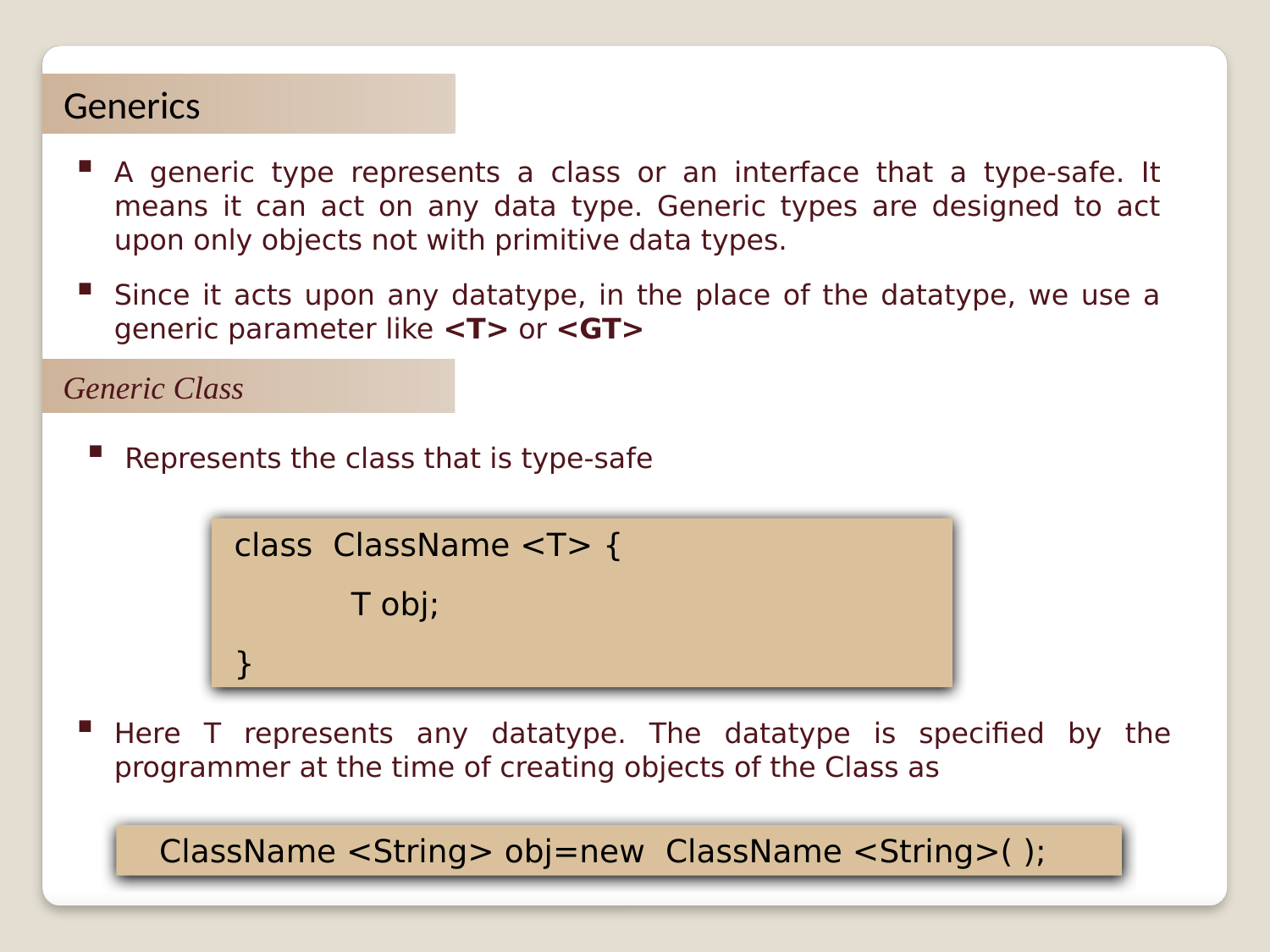

Generics
A generic type represents a class or an interface that a type-safe. It means it can act on any data type. Generic types are designed to act upon only objects not with primitive data types.
Since it acts upon any datatype, in the place of the datatype, we use a generic parameter like <T> or <GT>
 Generic Class
Represents the class that is type-safe
 class  ClassName <T> {
	T obj;
 }
Here T represents any datatype. The datatype is specified by the programmer at the time of creating objects of the Class as
   ClassName <String> obj=new  ClassName <String>( );